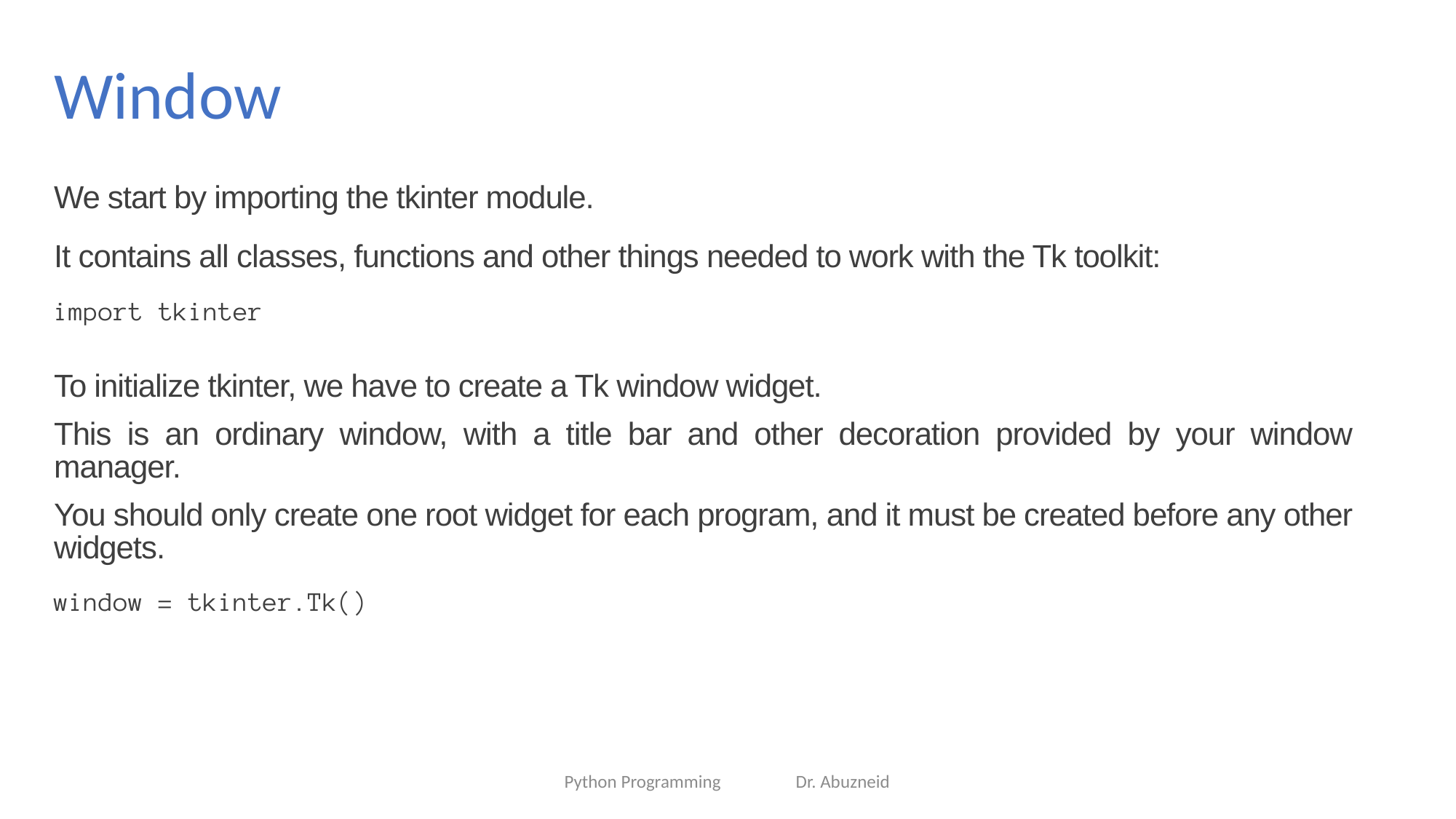

# Window
We start by importing the tkinter module.
It contains all classes, functions and other things needed to work with the Tk toolkit:
import  tkinter

To initialize tkinter, we have to create a Tk window widget.
This is an ordinary window, with a title bar and other decoration provided by your window manager.
You should only create one root widget for each program, and it must be created before any other widgets.
window  =  tkinter.Tk()
Python Programming                  Dr. Abuzneid